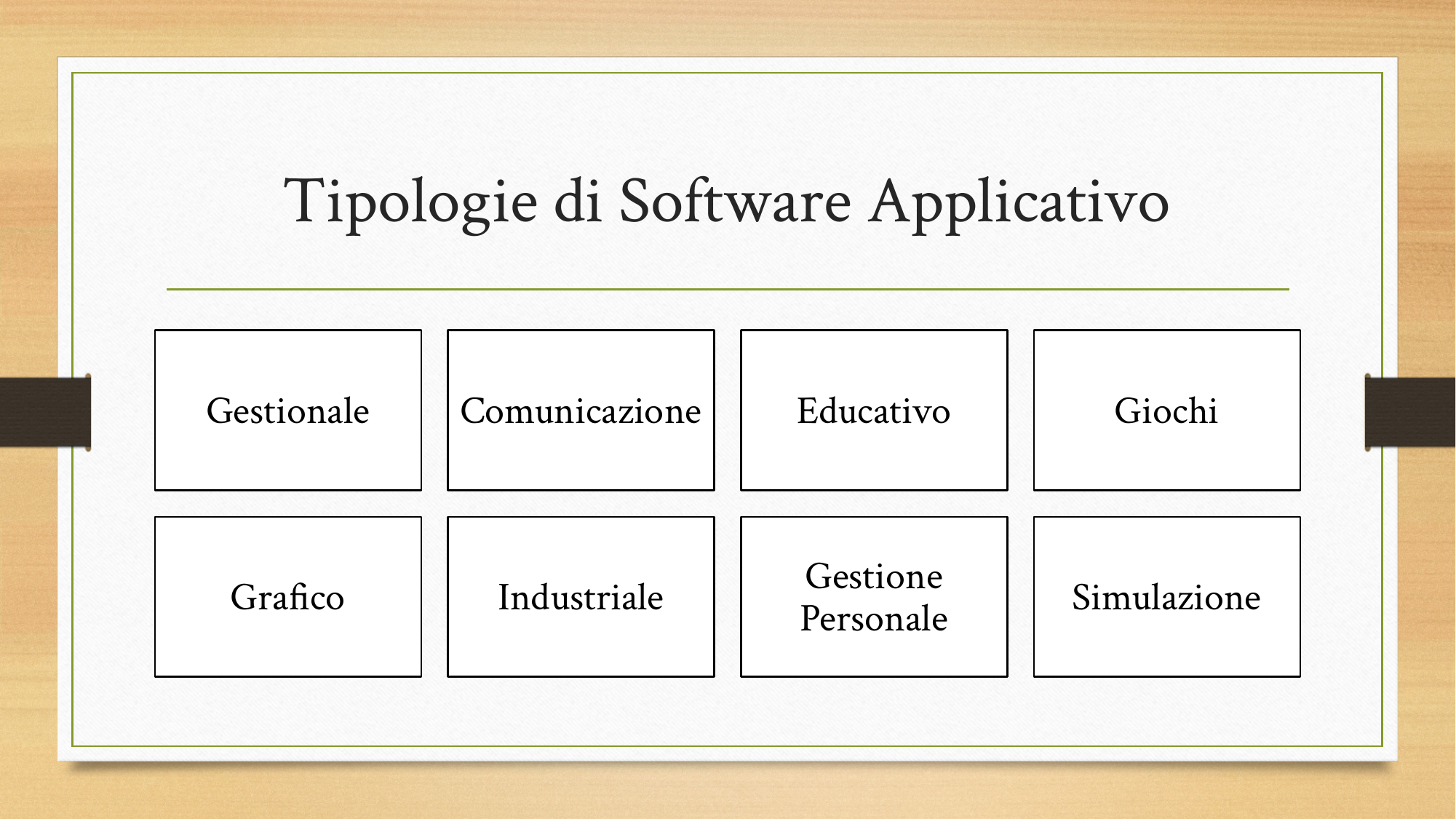

# Tipologie di Software Applicativo
Gestionale
Comunicazione
Educativo
Giochi
Grafico
Industriale
Gestione Personale
Simulazione